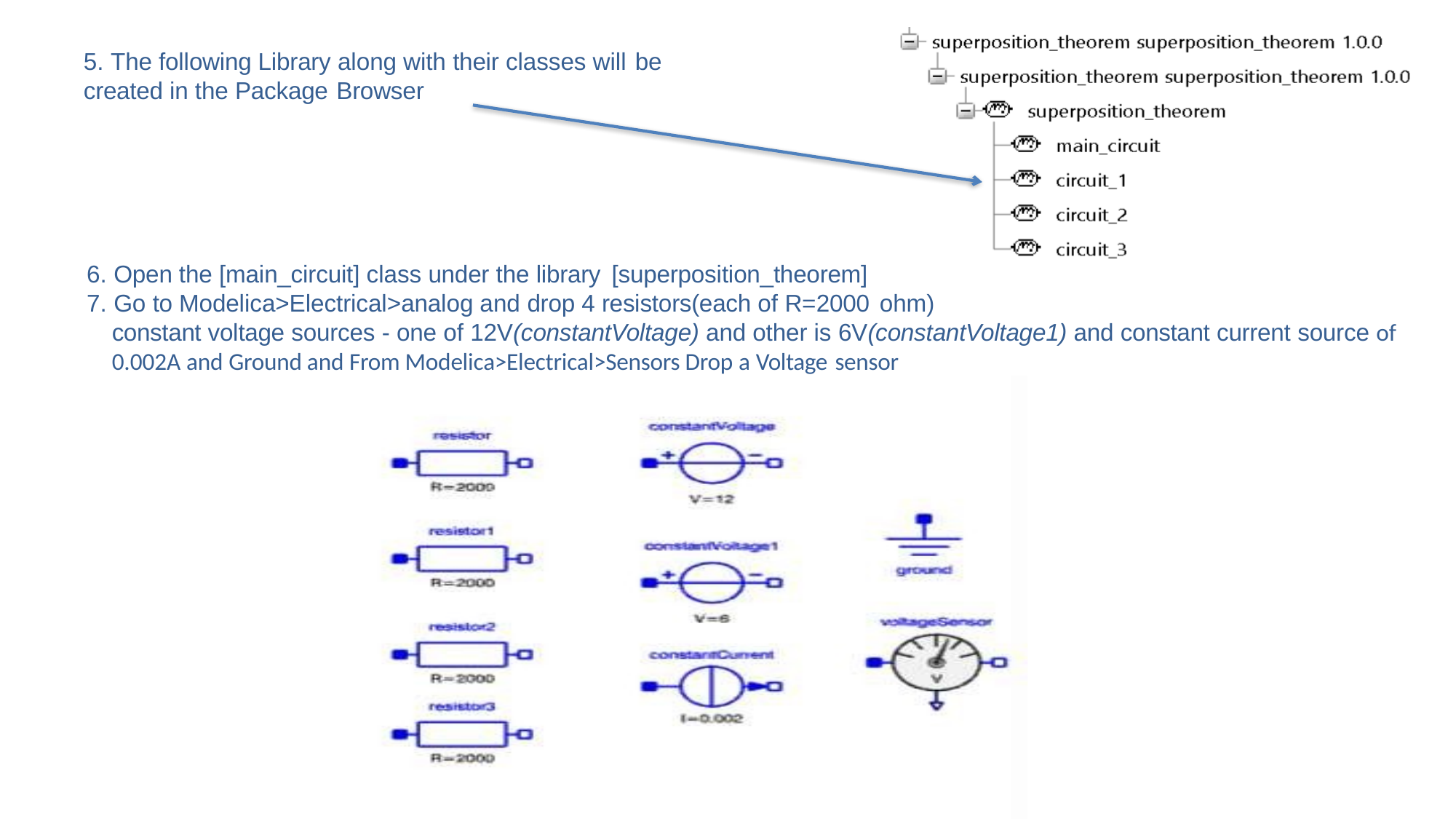

#

5. The following Library along with their classes will be
created in the Package Browser
Open the [main_circuit] class under the library [superposition_theorem]
Go to Modelica>Electrical>analog and drop 4 resistors(each of R=2000 ohm)
constant voltage sources - one of 12V(constantVoltage) and other is 6V(constantVoltage1) and constant current source of 0.002A and Ground and From Modelica>Electrical>Sensors Drop a Voltage sensor